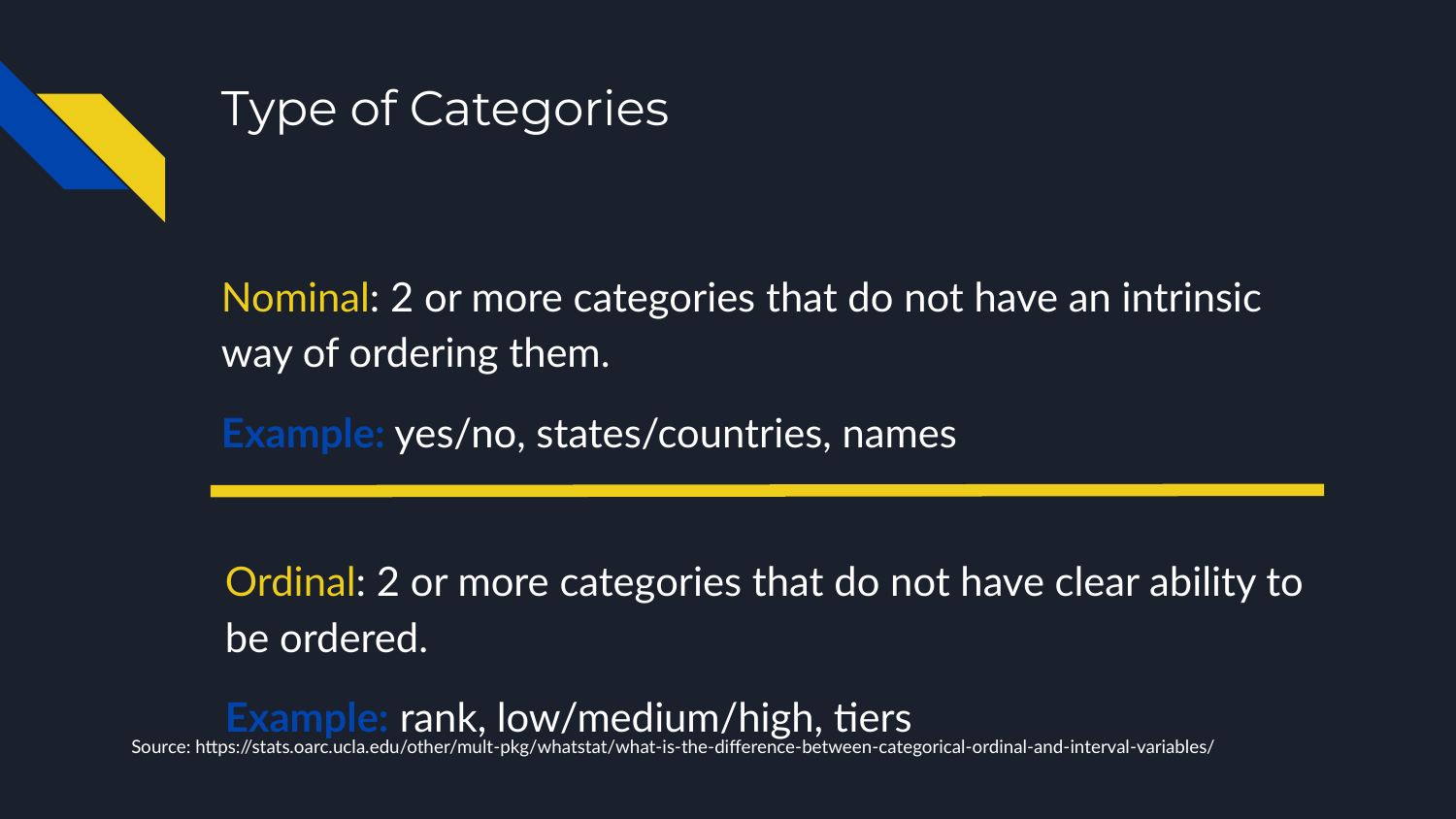

# Type of Categories
Nominal: 2 or more categories that do not have an intrinsic way of ordering them.
Example: yes/no, states/countries, names

Ordinal: 2 or more categories that do not have clear ability to be ordered.
Example: rank, low/medium/high, tiers

Source: https://stats.oarc.ucla.edu/other/mult-pkg/whatstat/what-is-the-difference-between-categorical-ordinal-and-interval-variables/